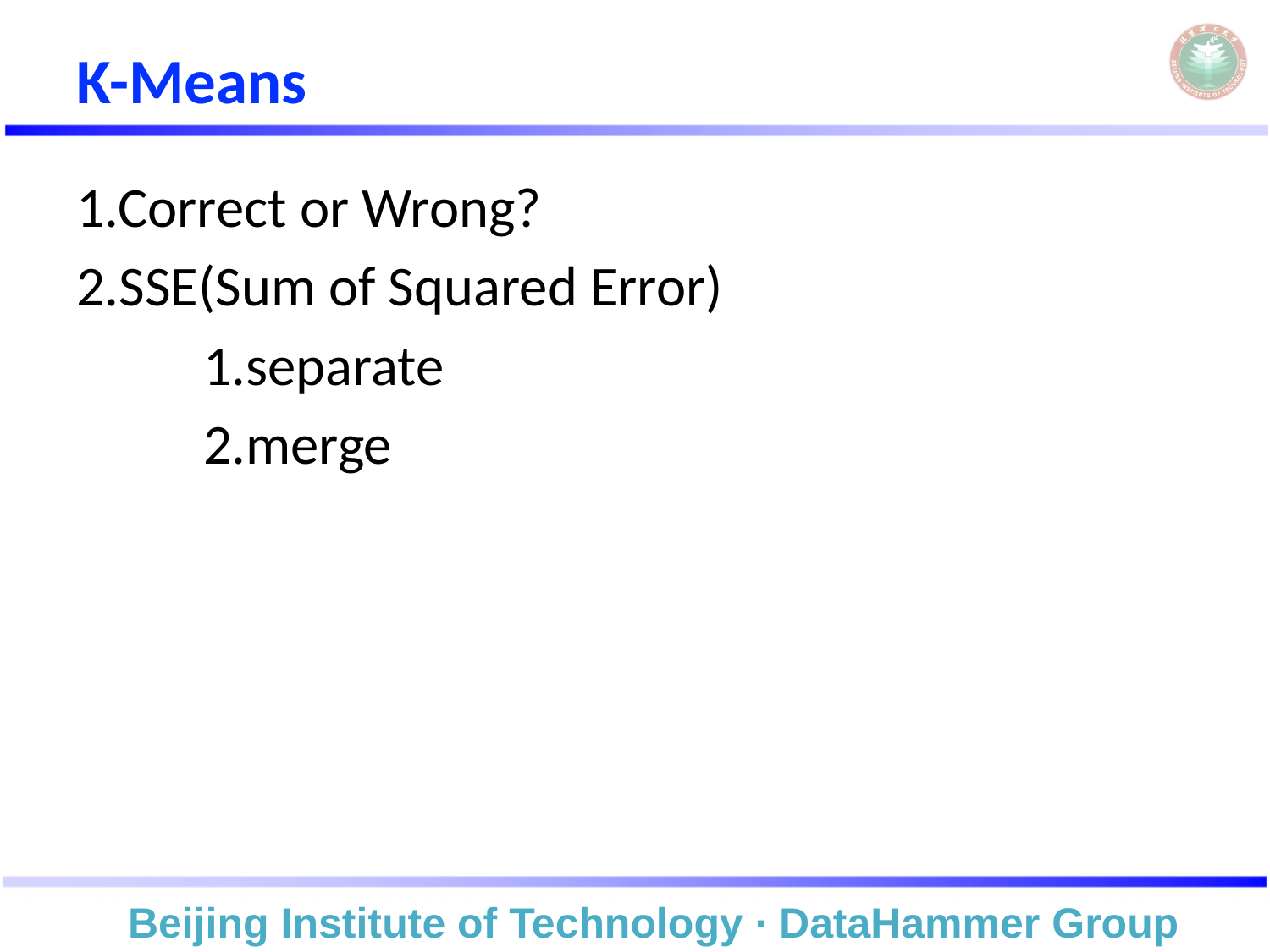

# K-Means
1.Correct or Wrong?
2.SSE(Sum of Squared Error)
	1.separate
	2.merge